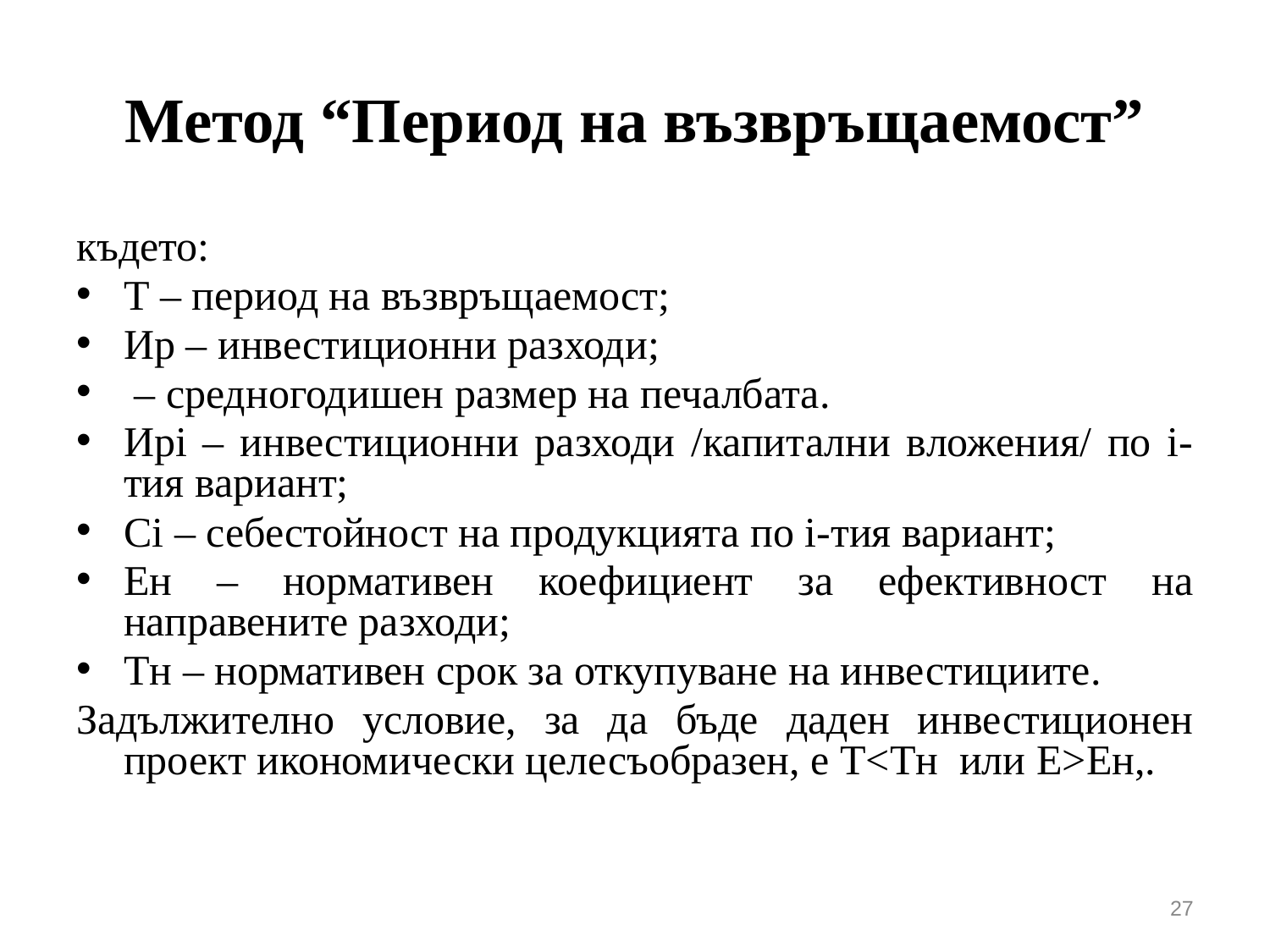

# Метод “Период на възвръщаемост”
където:
Т – период на възвръщаемост;
Ир – инвестиционни разходи;
 – средногодишен размер на печалбата.
Ирi – инвестиционни разходи /капитални вложения/ по i-тия вариант;
Сi – себестойност на продукцията по i-тия вариант;
Ен – нормативен коефициент за ефективност на направените разходи;
Тн – нормативен срок за откупуване на инвестициите.
Задължително условие, за да бъде даден инвестиционен проект икономически целесъобразен, е Т<Тн  или Е>Ен,.
27